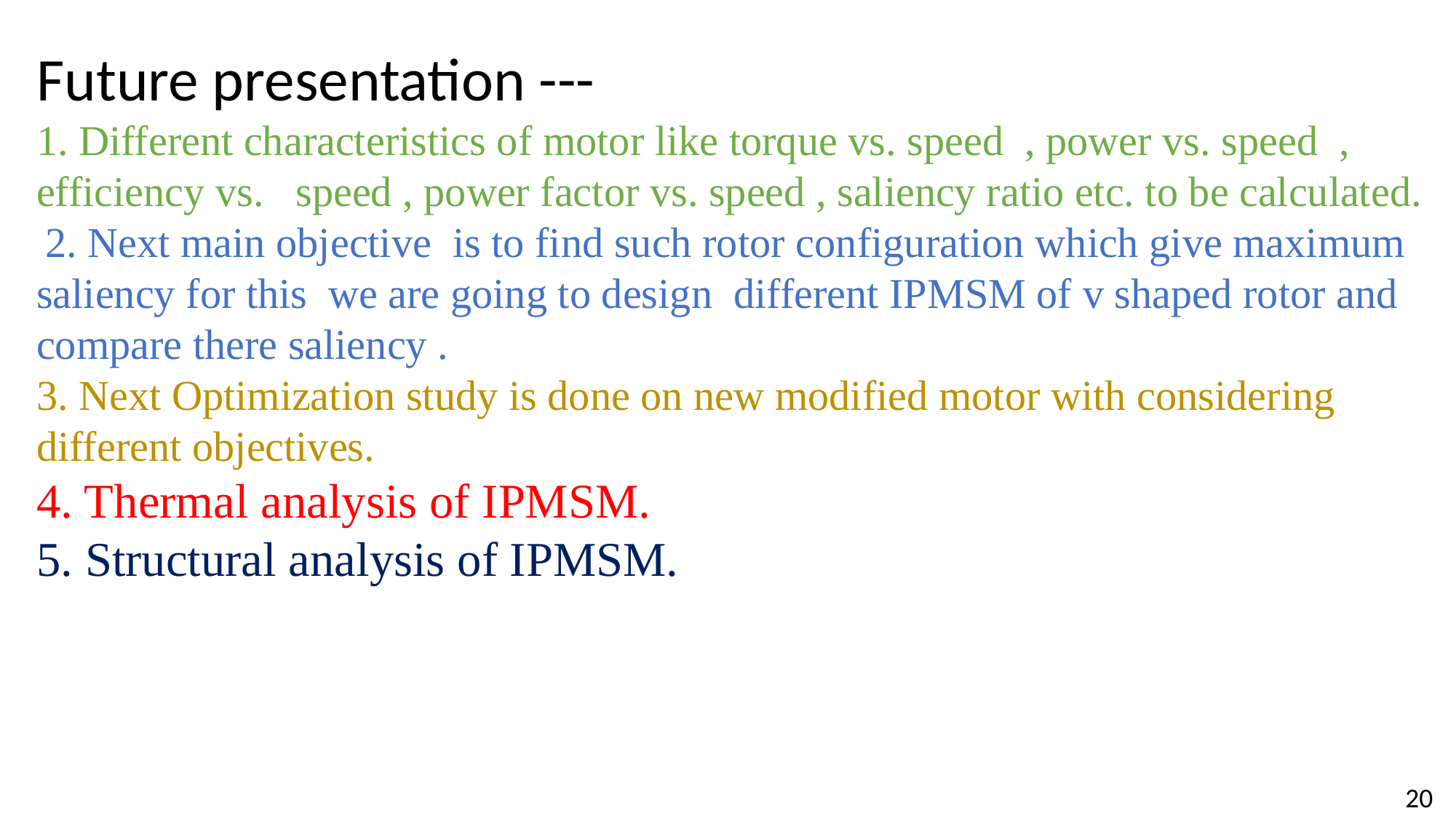

Future presentation ---
1. Different characteristics of motor like torque vs. speed  , power vs. speed  , efficiency vs.   speed , power factor vs. speed , saliency ratio etc. to be calculated.
 2. Next main objective  is to find such rotor configuration which give maximum saliency for this  we are going to design  different IPMSM of v shaped rotor and compare there saliency .
3. Next Optimization study is done on new modified motor with considering different objectives.
4. Thermal analysis of IPMSM.
5. Structural analysis of IPMSM.
20